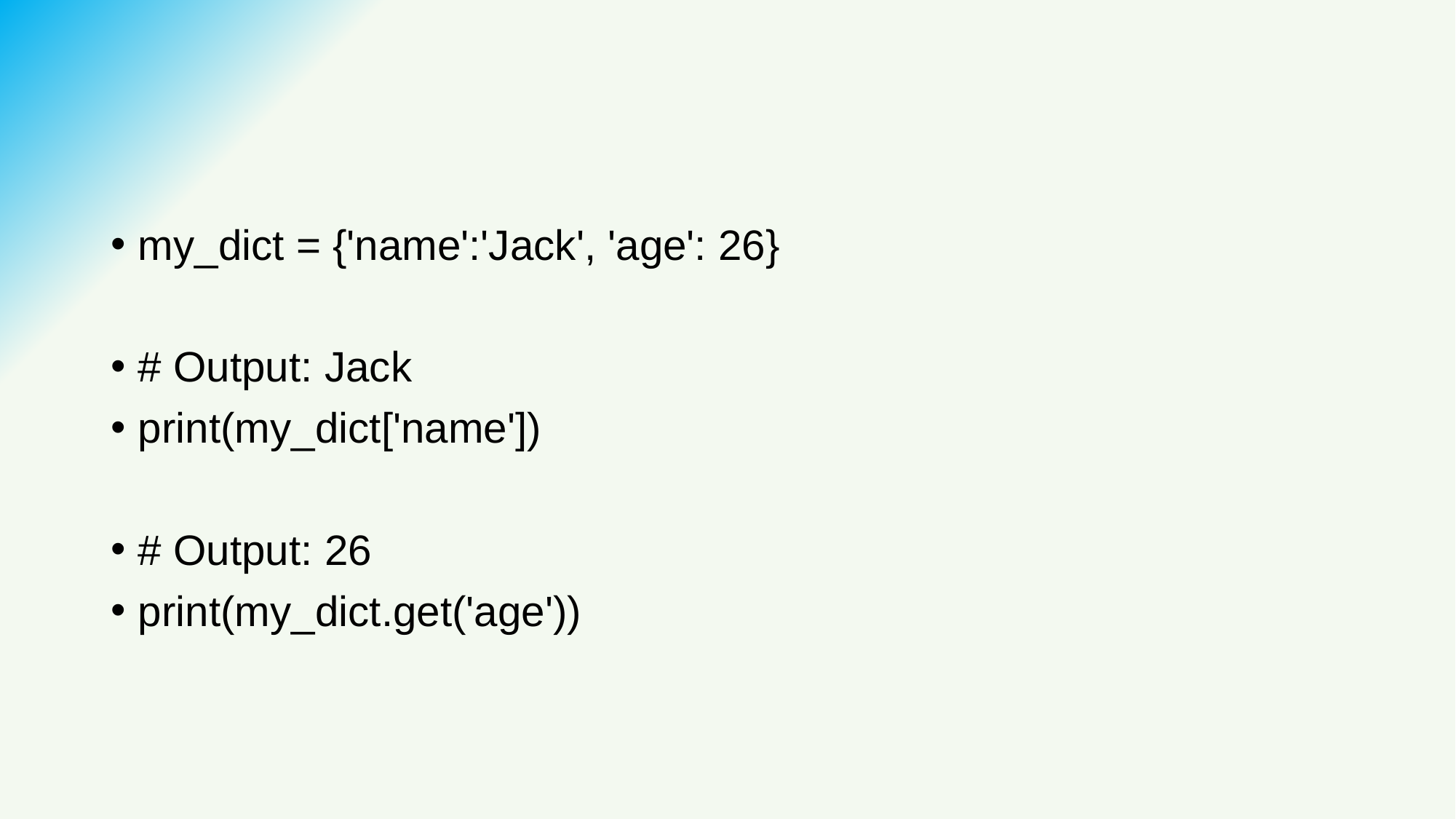

#
my_dict = {'name':'Jack', 'age': 26}

# Output: Jack
print(my_dict['name'])

# Output: 26
print(my_dict.get('age'))